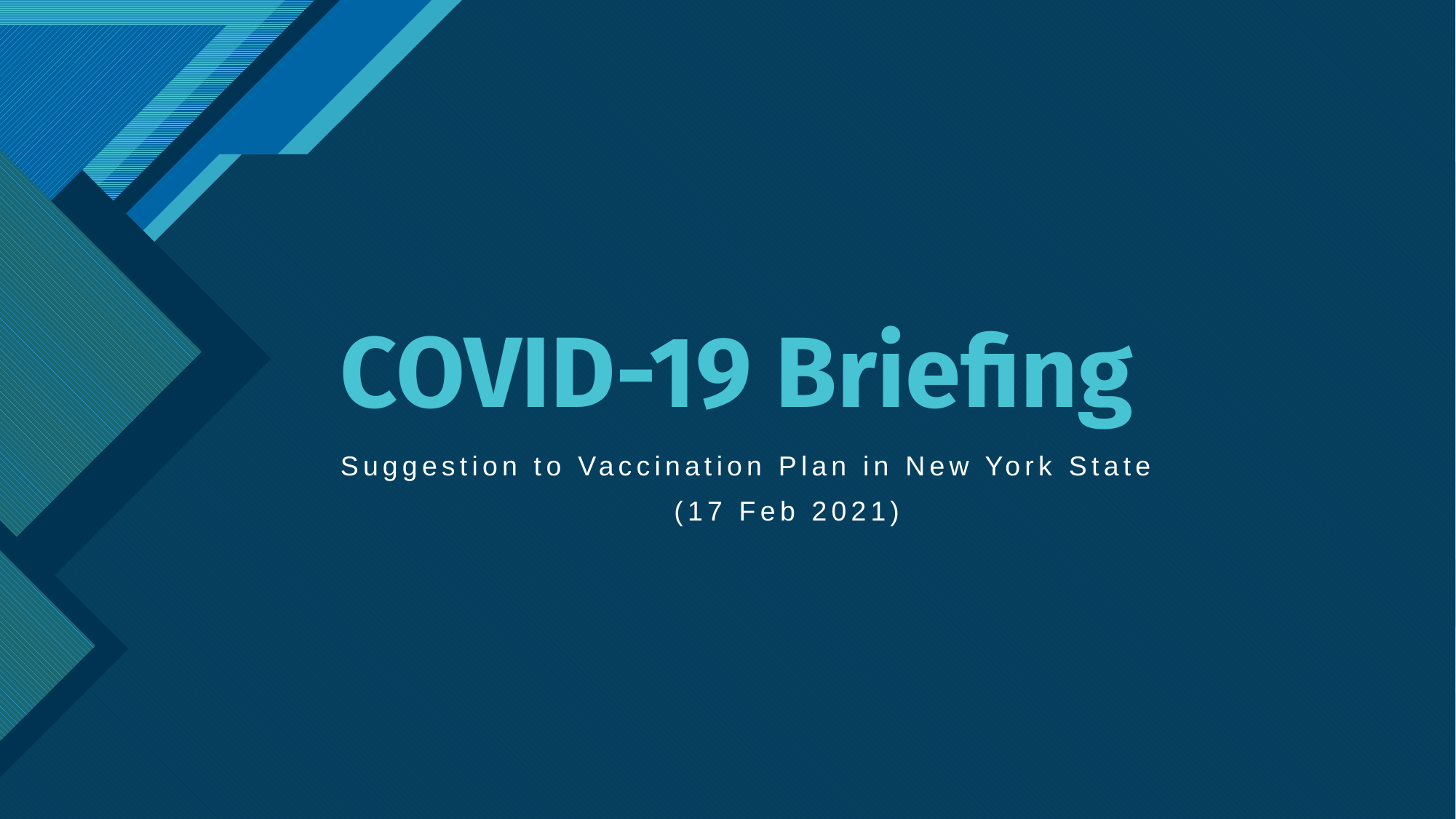

# COVID-19 Briefing
Suggestion to Vaccination Plan in New York State
(17 Feb 2021)